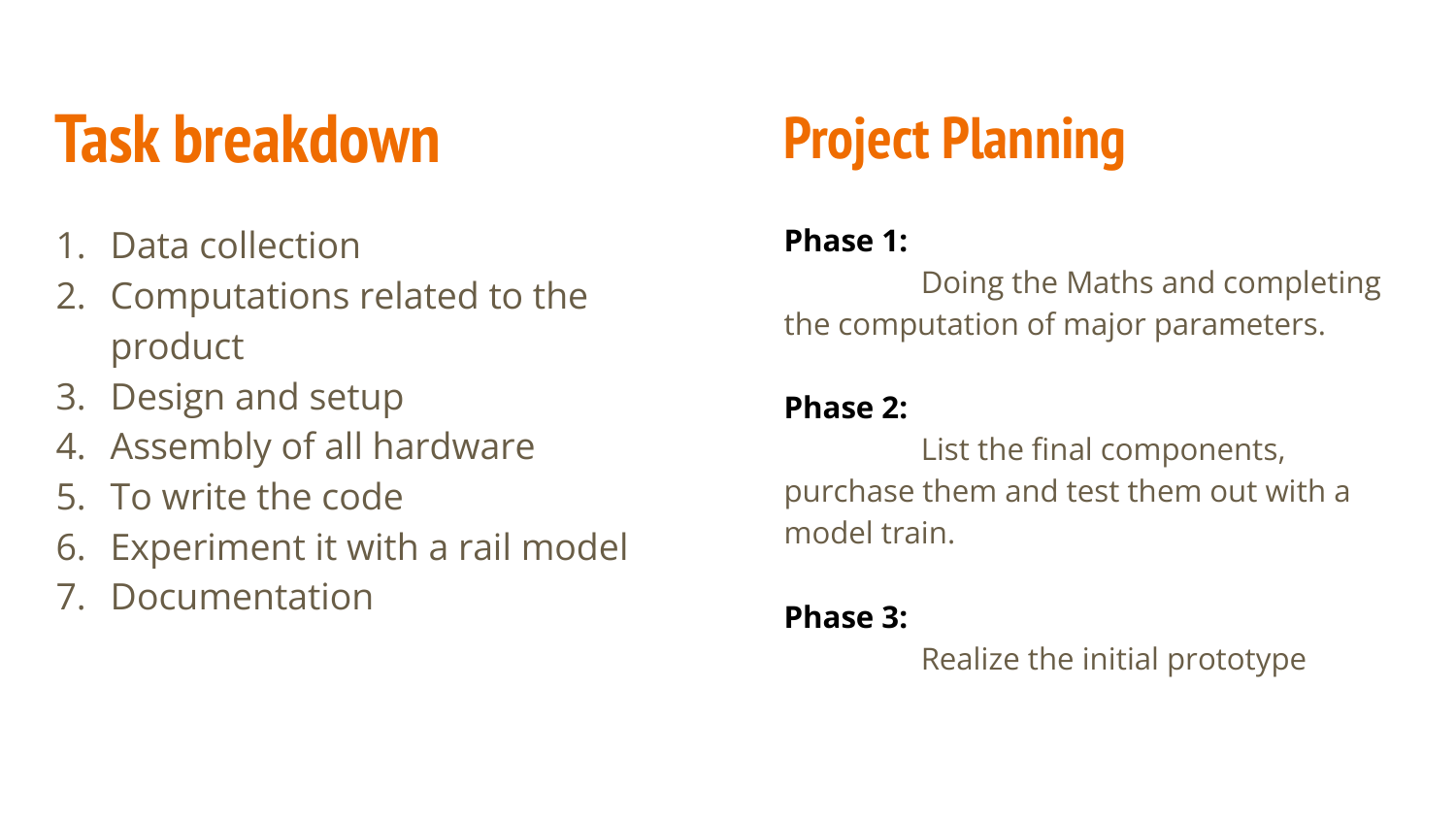

# Task breakdown
Project Planning
Data collection
Computations related to the product
Design and setup
Assembly of all hardware
To write the code
Experiment it with a rail model
Documentation

Phase 1:
	Doing the Maths and completing the computation of major parameters.

Phase 2:
	List the final components, purchase them and test them out with a model train.

Phase 3:
	Realize the initial prototype